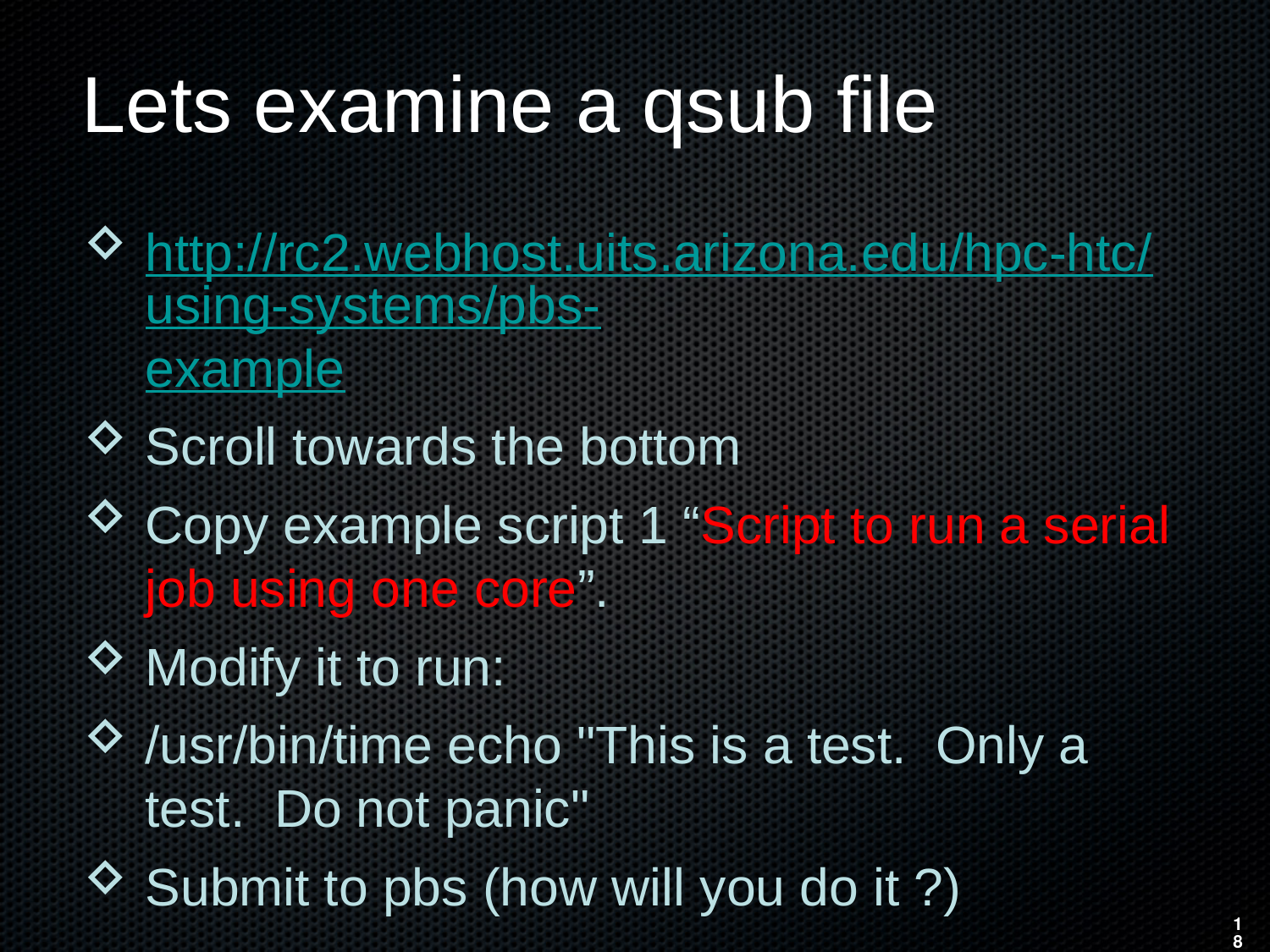

# Lets examine a qsub file
http://rc2.webhost.uits.arizona.edu/hpc-htc/using-systems/pbs-example
Scroll towards the bottom
Copy example script 1 “Script to run a serial job using one core”.
Modify it to run:
/usr/bin/time echo "This is a test.  Only a test.  Do not panic"
Submit to pbs (how will you do it ?)
18